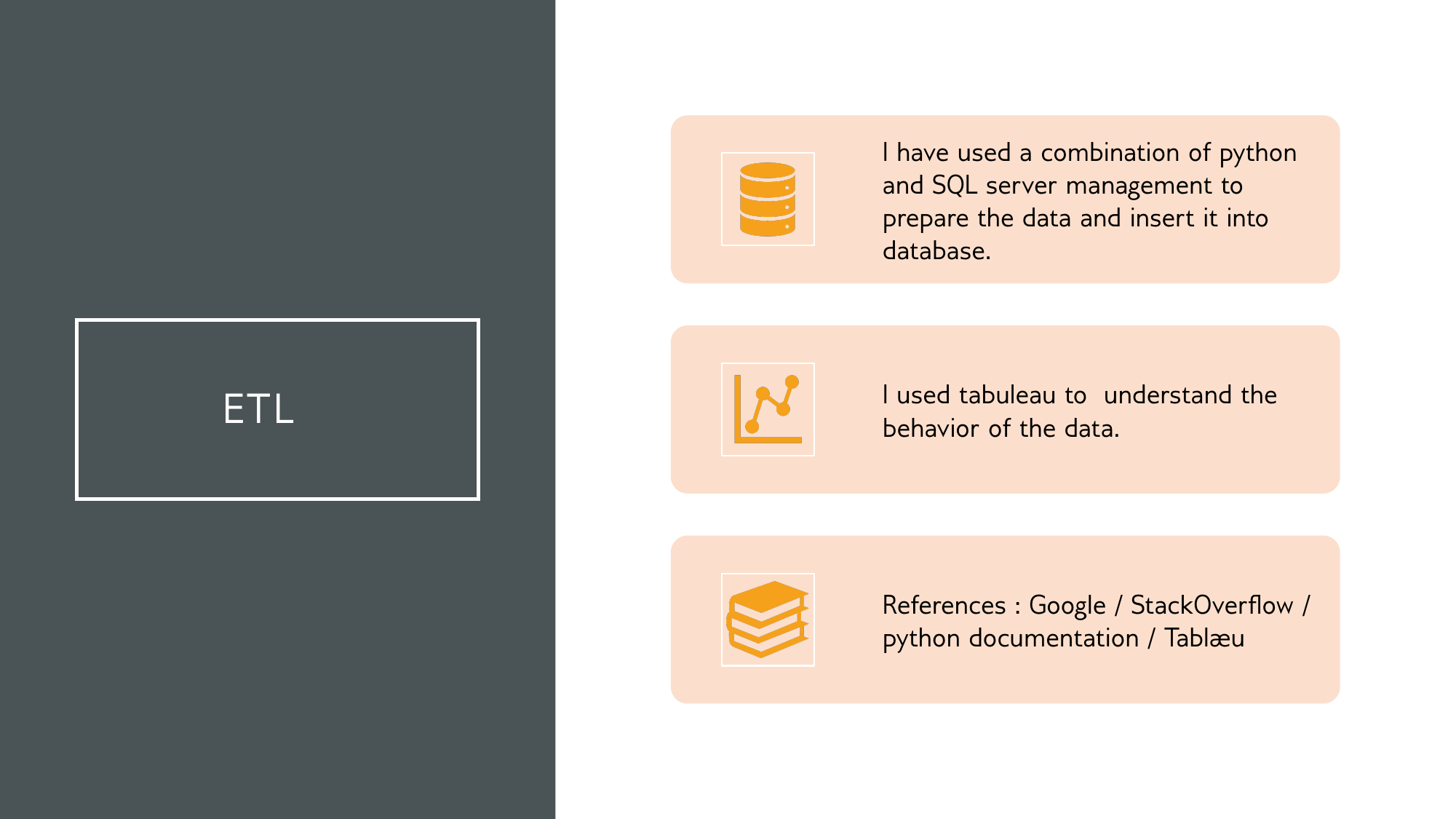

I have used a combination of python and SQL server management to prepare the data and insert it into database.
I used tabuleau to  understand the behavior of the data.
References : Google / StackOverflow / python documentation / Tablaeu
# ETL